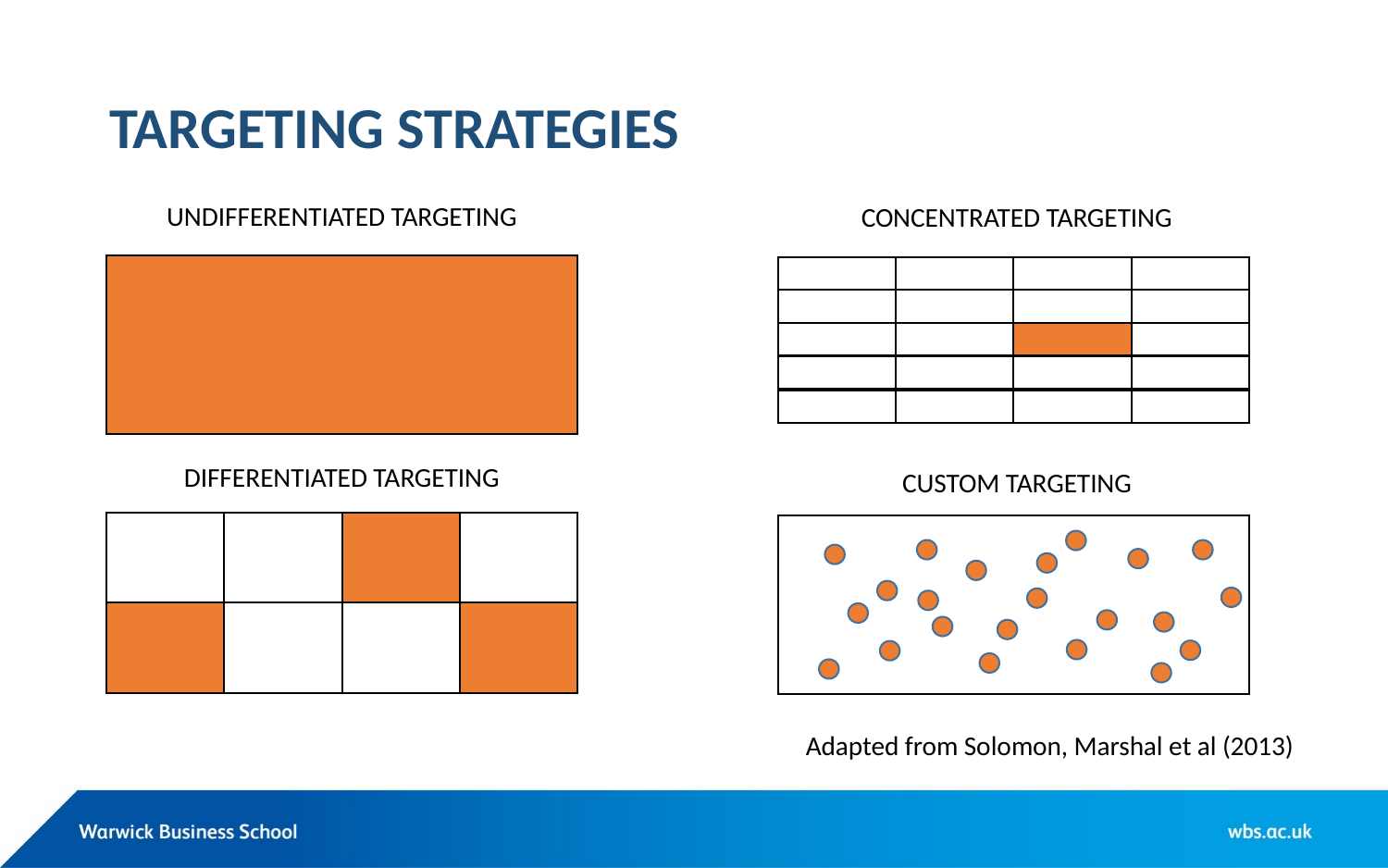

# TARGETING STRATEGIES
UNDIFFERENTIATED TARGETING
CONCENTRATED TARGETING

DIFFERENTIATED TARGETING
CUSTOM TARGETING

Adapted from Solomon, Marshal et al (2013)